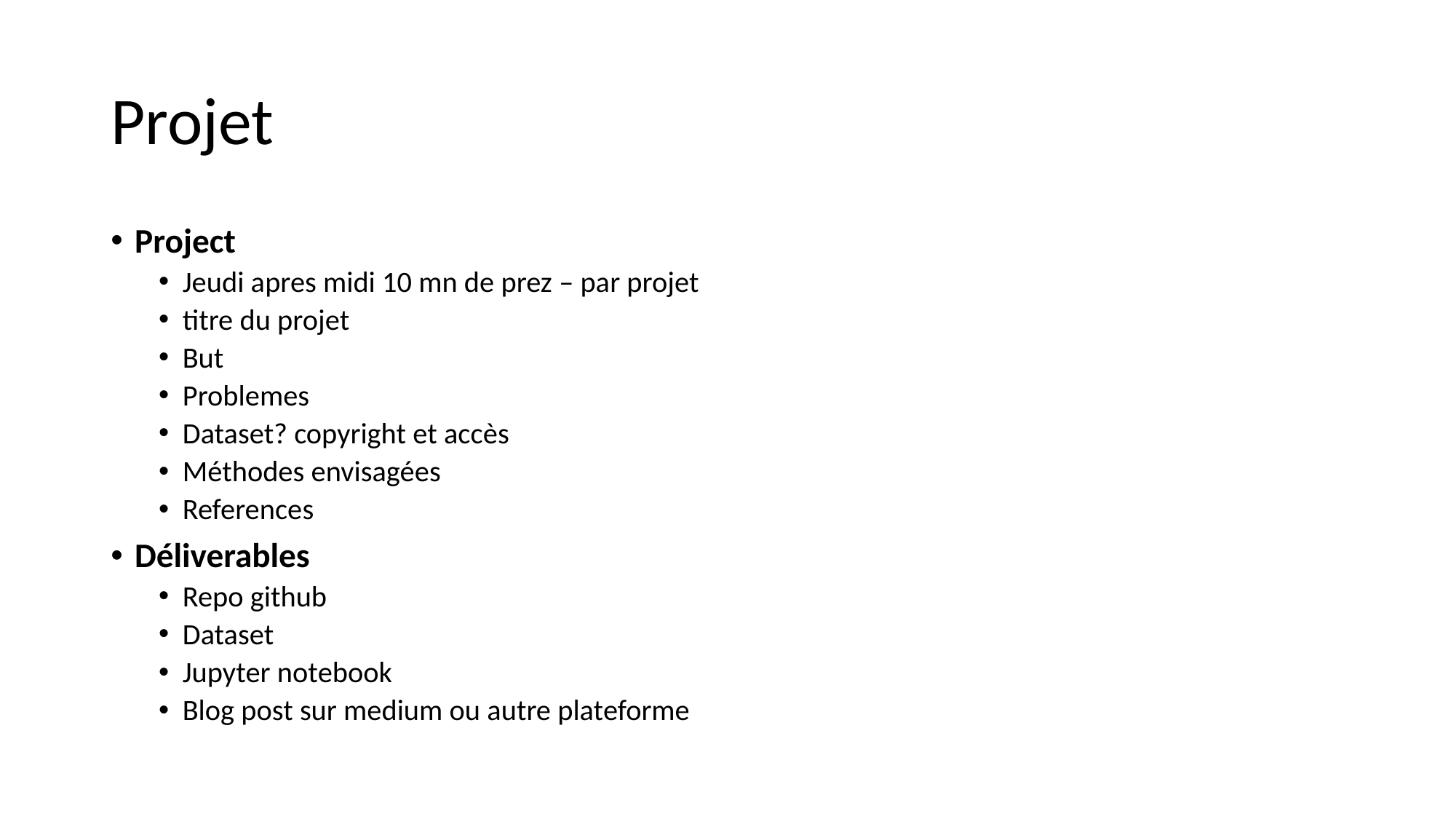

# Projet
Project
Jeudi apres midi 10 mn de prez – par projet
titre du projet
But
Problemes
Dataset? copyright et accès
Méthodes envisagées
References
Déliverables
Repo github
Dataset
Jupyter notebook
Blog post sur medium ou autre plateforme